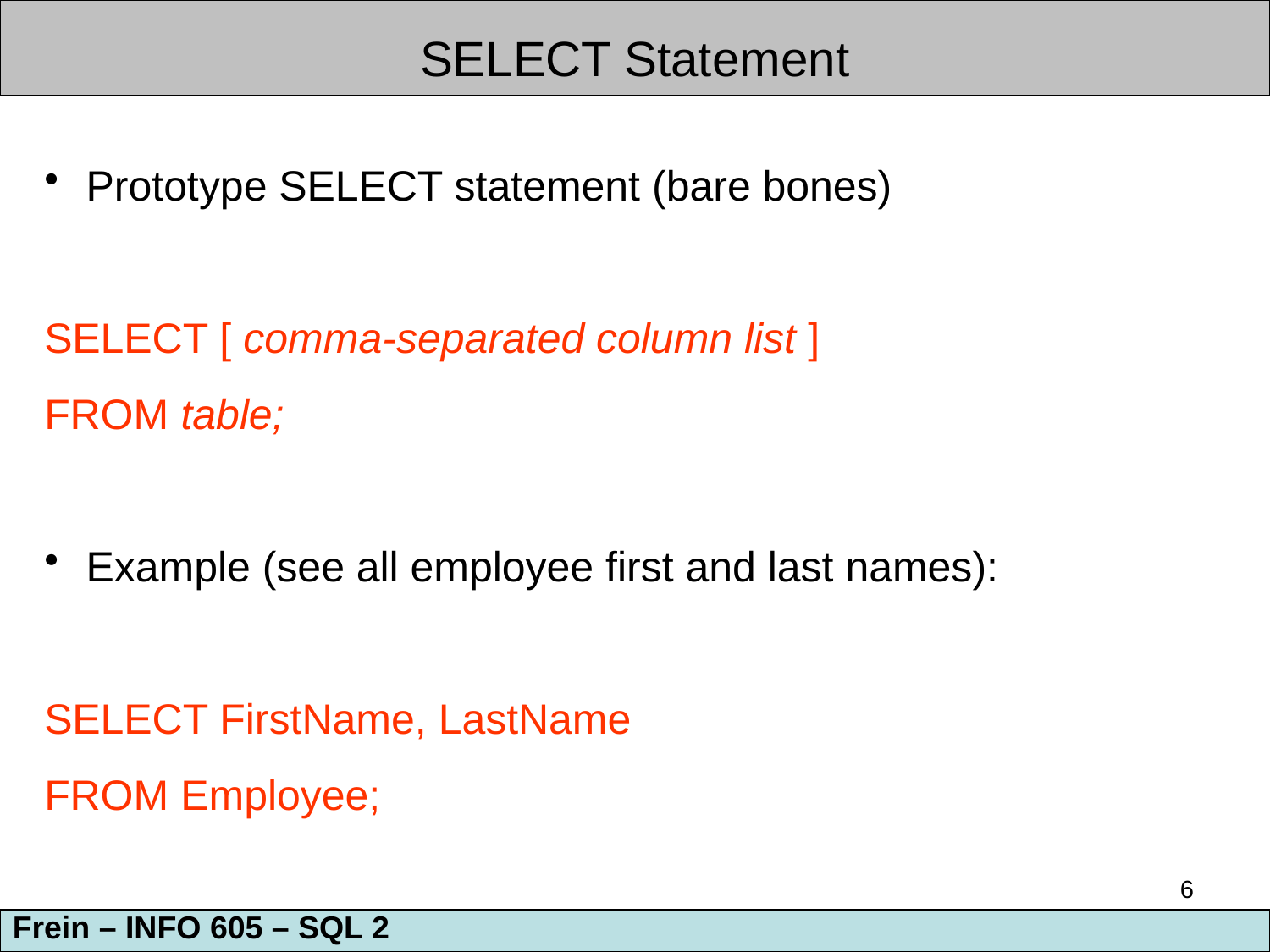

SELECT Statement

 Prototype SELECT statement (bare bones)

SELECT [ comma-separated column list ]
FROM table;

 Example (see all employee first and last names):

SELECT FirstName, LastName
FROM Employee;

6
Frein – INFO 605 – SQL 2